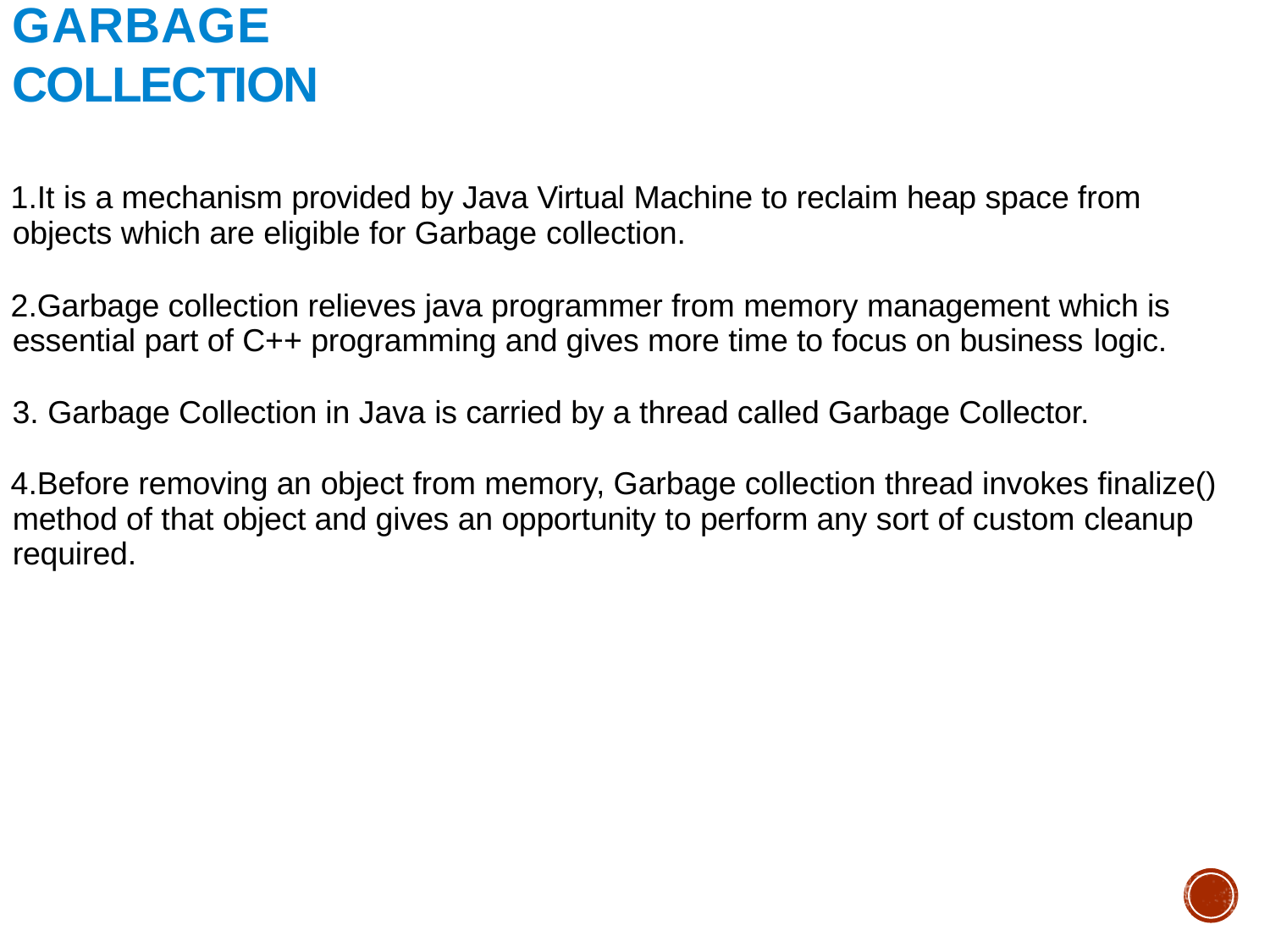

# Garbage Collection
It is a mechanism provided by Java Virtual Machine to reclaim heap space from  objects which are eligible for Garbage collection.

Garbage collection relieves java programmer from memory management which is  essential part of C++ programming and gives more time to focus on business logic.

Garbage Collection in Java is carried by a thread called Garbage Collector.

Before removing an object from memory, Garbage collection thread invokes finalize()  method of that object and gives an opportunity to perform any sort of custom cleanup  required.